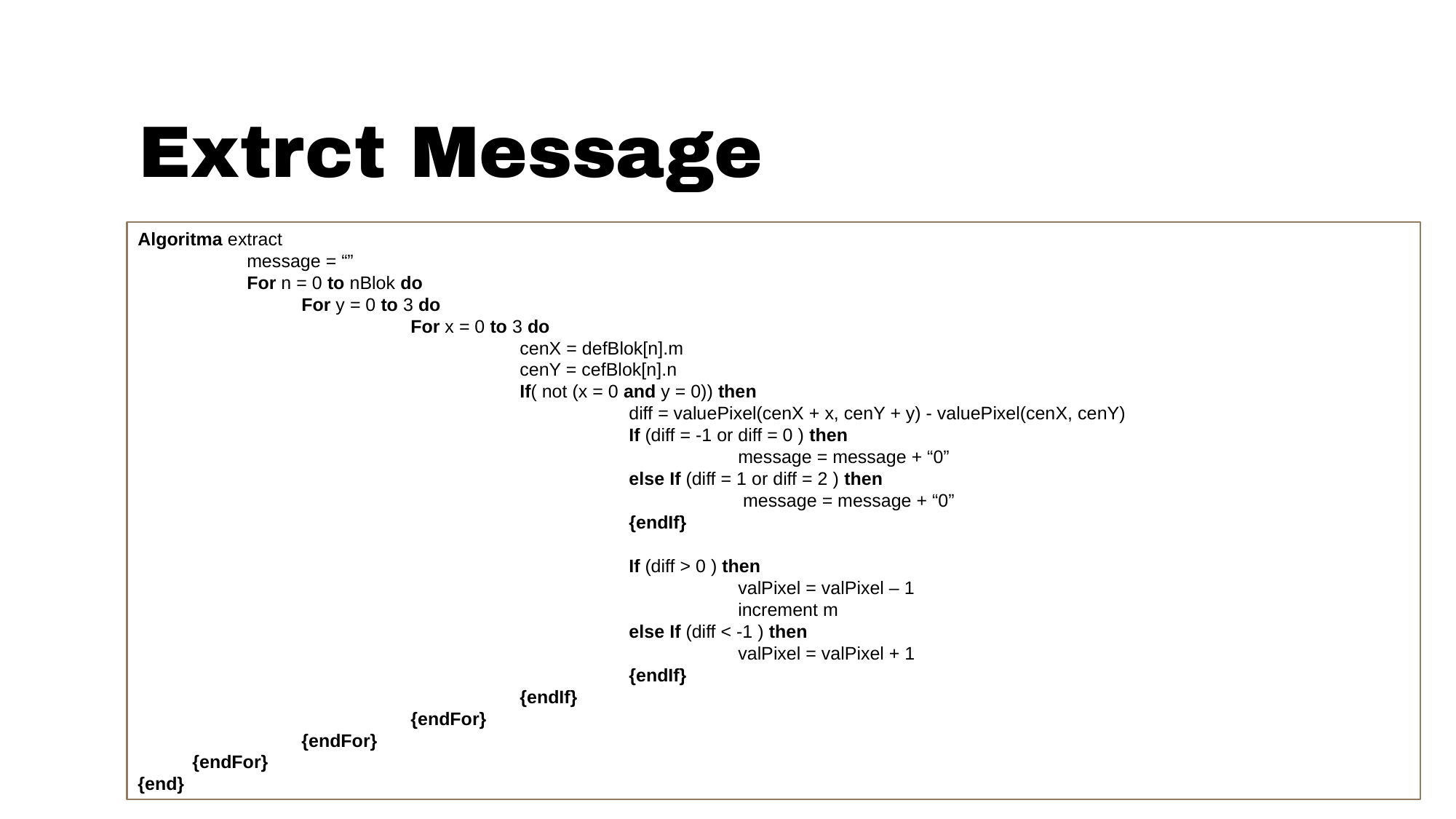

# Extrct Message
Algoritma extract
	message = “”
	For n = 0 to nBlok do
	For y = 0 to 3 do
		For x = 0 to 3 do
			cenX = defBlok[n].m
			cenY = cefBlok[n].n
			If( not (x = 0 and y = 0)) then
				diff = valuePixel(cenX + x, cenY + y) - valuePixel(cenX, cenY)
				If (diff = -1 or diff = 0 ) then
					message = message + “0”
				else If (diff = 1 or diff = 2 ) then
					 message = message + “0”
				{endIf}

				If (diff > 0 ) then
					valPixel = valPixel – 1
					increment m
				else If (diff < -1 ) then
					valPixel = valPixel + 1
				{endIf}
			{endIf}
		{endFor}
	{endFor}
{endFor}
{end}